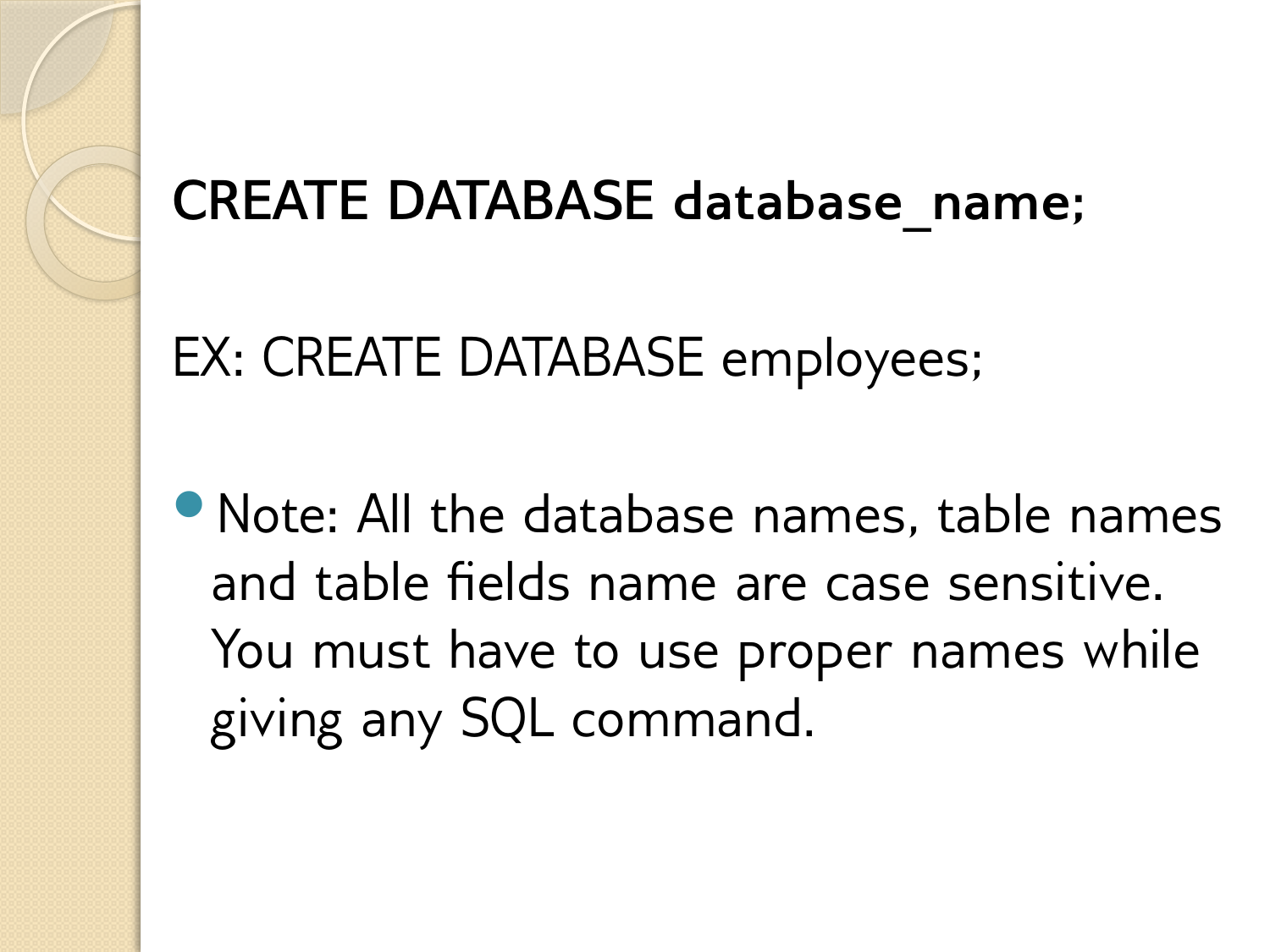

CREATE DATABASE database_name;

EX: CREATE DATABASE employees;

Note: All the database names, table names and table fields name are case sensitive. You must have to use proper names while giving any SQL command.